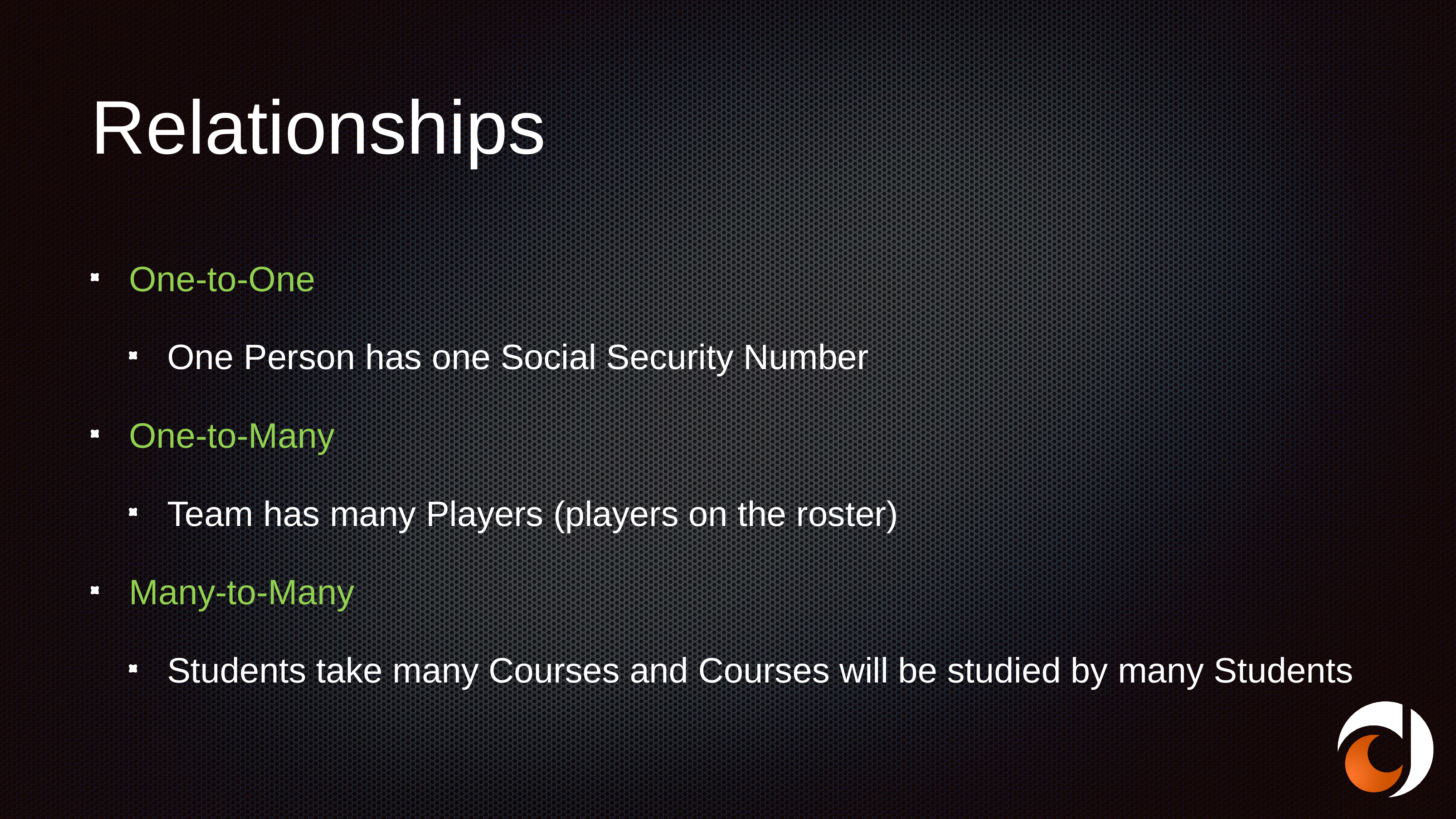

# Relationships
One-to-One
One Person has one Social Security Number
One-to-Many
Team has many Players (players on the roster)
Many-to-Many
Students take many Courses and Courses will be studied by many Students